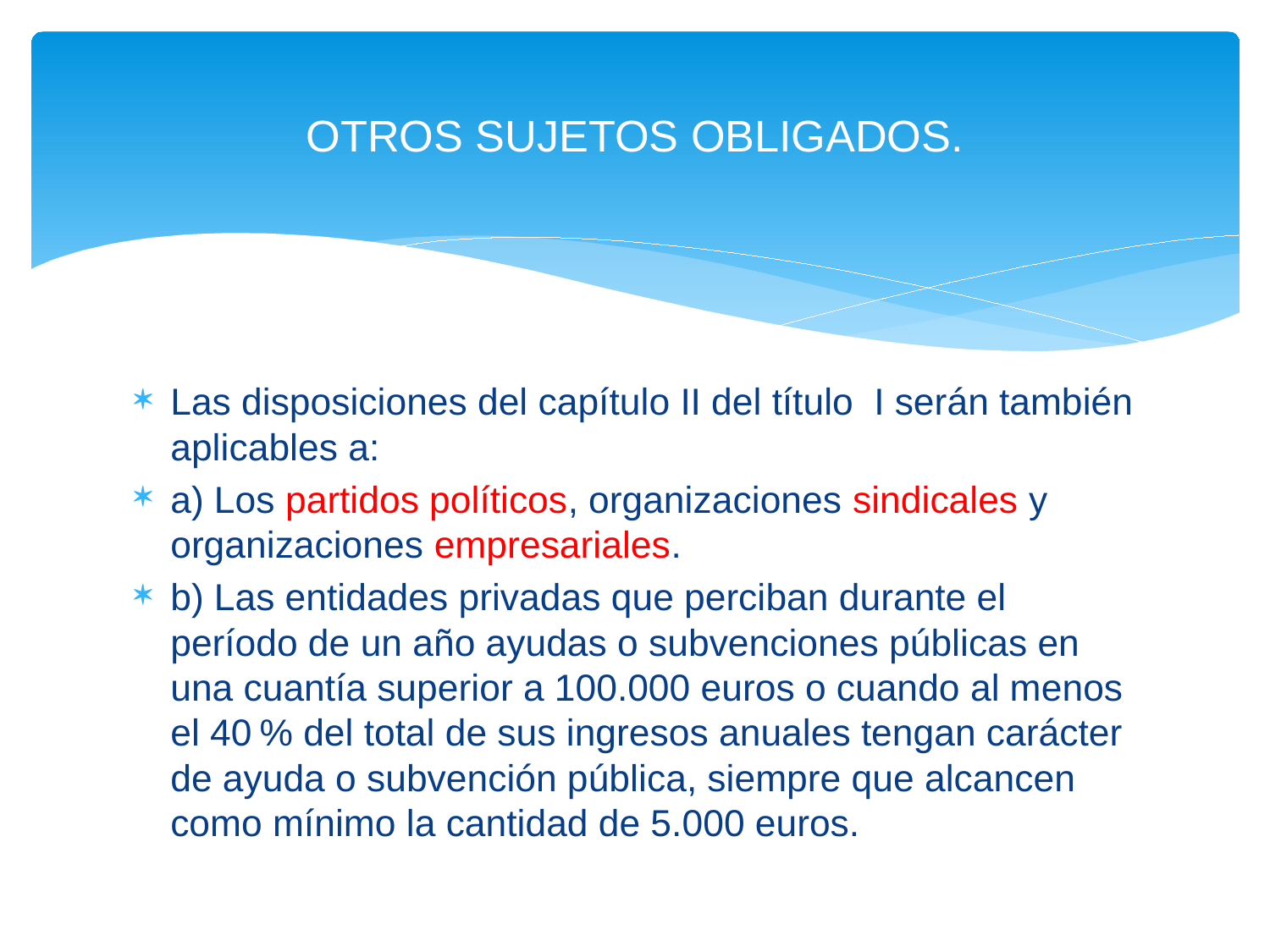

# OTROS SUJETOS OBLIGADOS.
Las disposiciones del capítulo II del título  I serán también aplicables a:
a) Los partidos políticos, organizaciones sindicales y organizaciones empresariales.
b) Las entidades privadas que perciban durante el período de un año ayudas o subvenciones públicas en una cuantía superior a 100.000 euros o cuando al menos el 40 % del total de sus ingresos anuales tengan carácter de ayuda o subvención pública, siempre que alcancen como mínimo la cantidad de 5.000 euros.